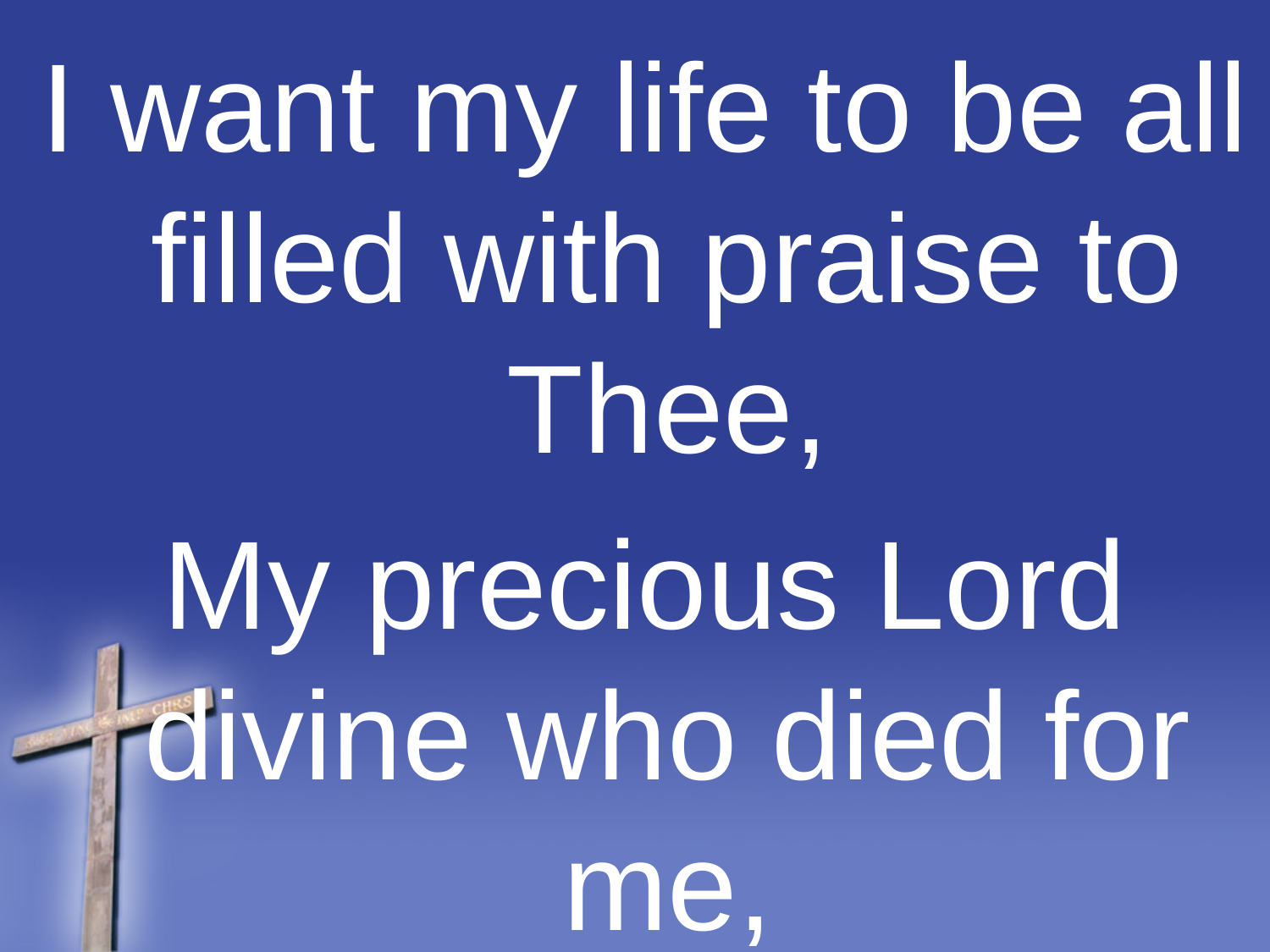

I want my life to be all filled with praise to Thee,
My precious Lord divine who died for me,